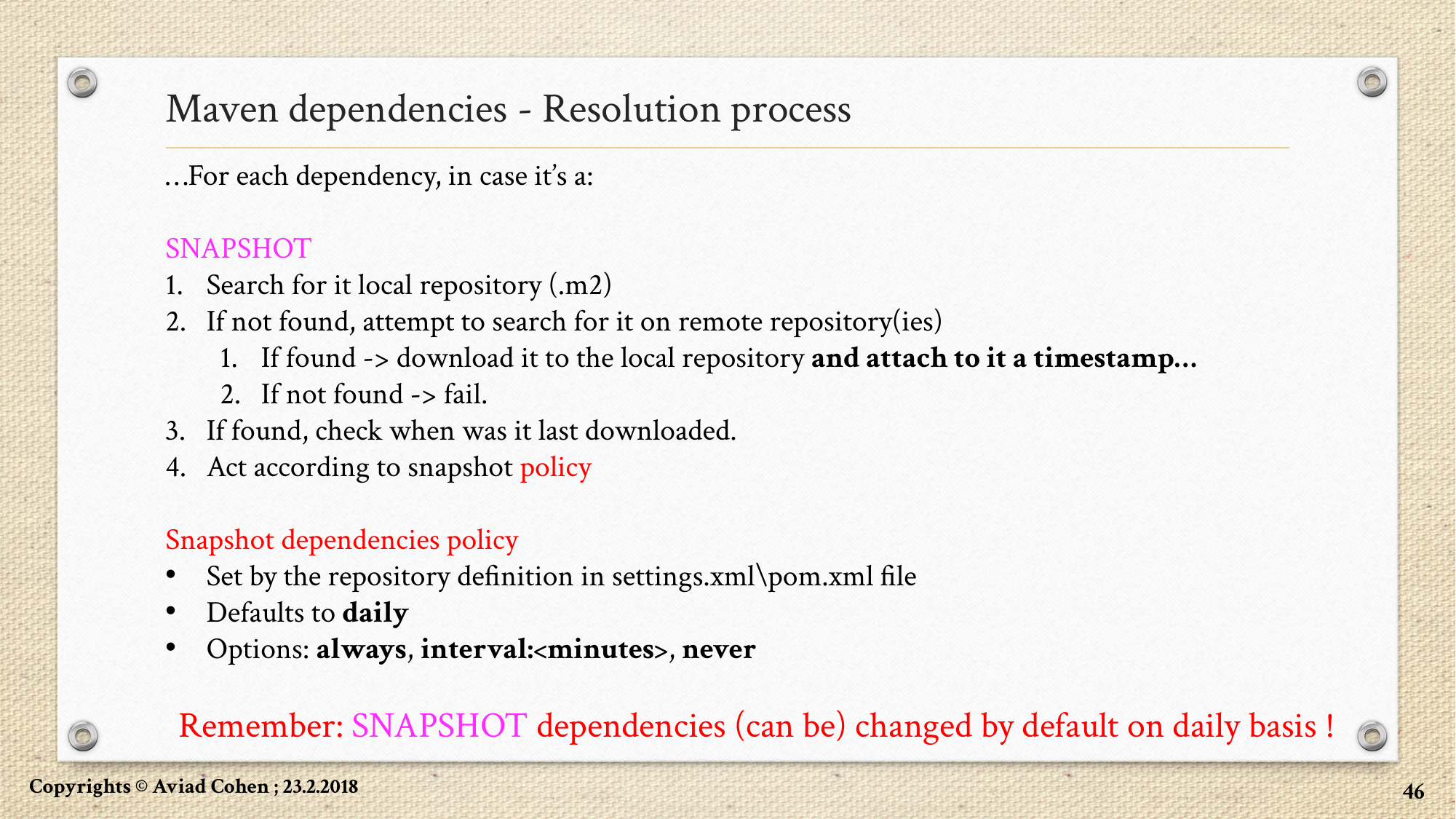

# Maven dependencies - Resolution process
…For each dependency, in case it’s a:

SNAPSHOT
Search for it local repository (.m2)
If not found, attempt to search for it on remote repository(ies)
If found -> download it to the local repository and attach to it a timestamp…
If not found -> fail.
If found, check when was it last downloaded.
Act according to snapshot policy

Snapshot dependencies policy
Set by the repository definition in settings.xml\pom.xml file
Defaults to daily
Options: always, interval:<minutes>, never

Remember: SNAPSHOT dependencies (can be) changed by default on daily basis !
Copyrights © Aviad Cohen ; 23.2.2018
46